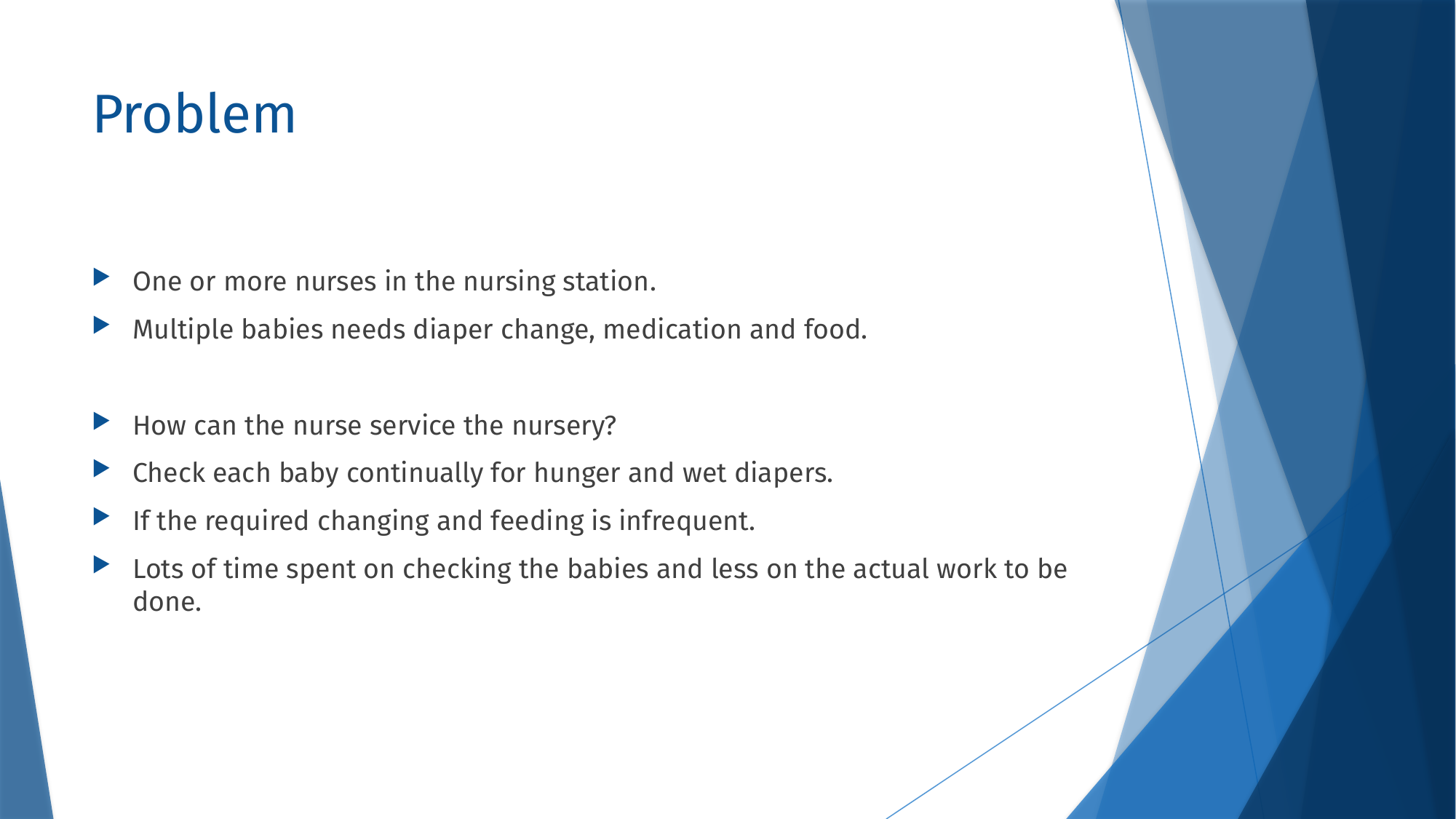

# Problem
One or more nurses in the nursing station.
Multiple babies needs diaper change, medication and food.

How can the nurse service the nursery?
Check each baby continually for hunger and wet diapers.
If the required changing and feeding is infrequent.
Lots of time spent on checking the babies and less on the actual work to be done.